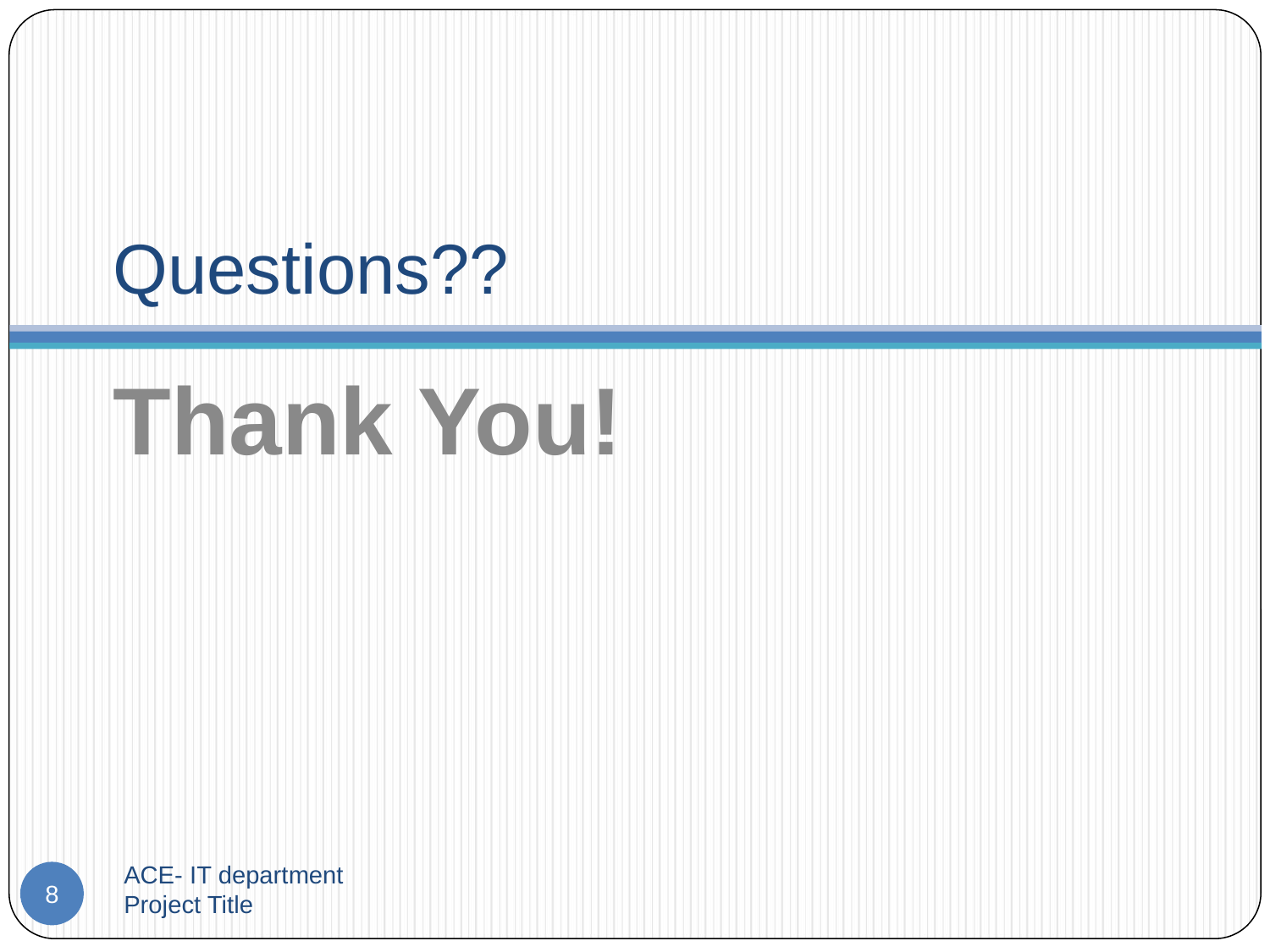

# Questions??
Thank You!
ACE- IT department                                         Project Title
8